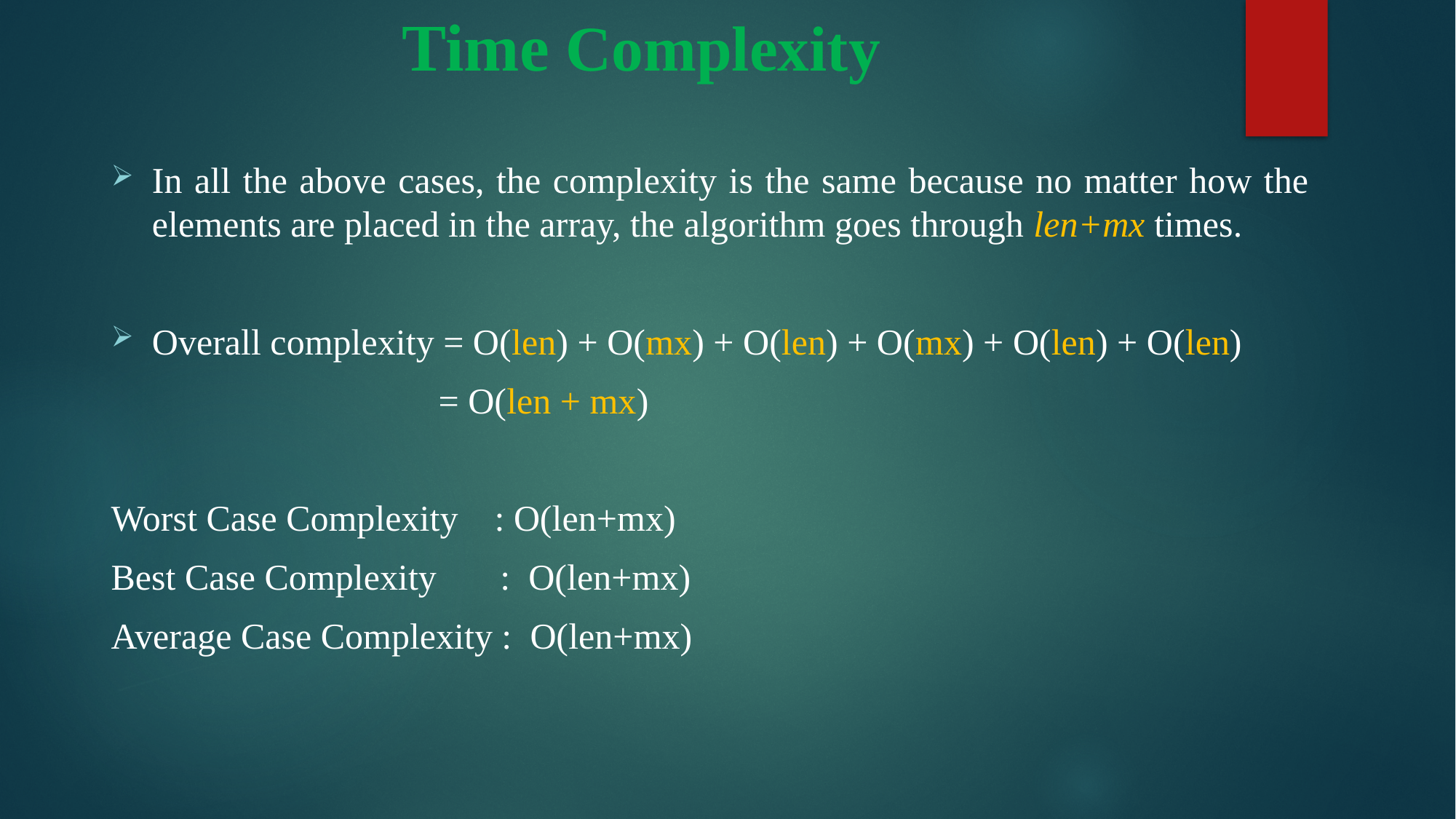

# Time Complexity
In all the above cases, the complexity is the same because no matter how the elements are placed in the array, the algorithm goes through len+mx times.

Overall complexity = O(len) + O(mx) + O(len) + O(mx) + O(len) + O(len)
                                    = O(len + mx)

Worst Case Complexity    : O(len+mx)
Best Case Complexity       :  O(len+mx)
Average Case Complexity :  O(len+mx)